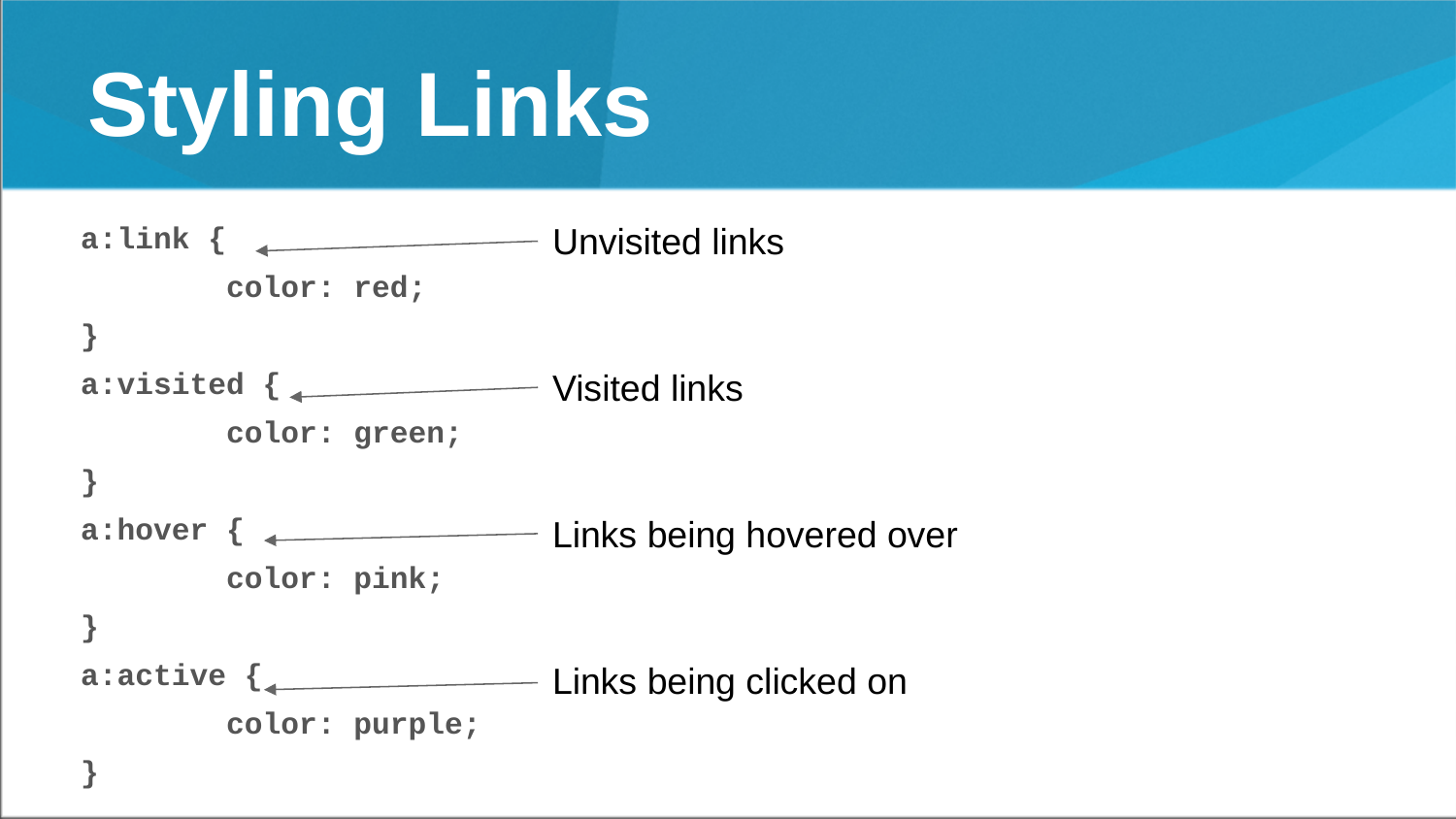

# Styling Links
a:link {
	color: red;
}
a:visited {
	color: green;
}
a:hover {
	color: pink;
}
a:active {
	color: purple;
}
Unvisited links
Visited links
Links being hovered over
Links being clicked on